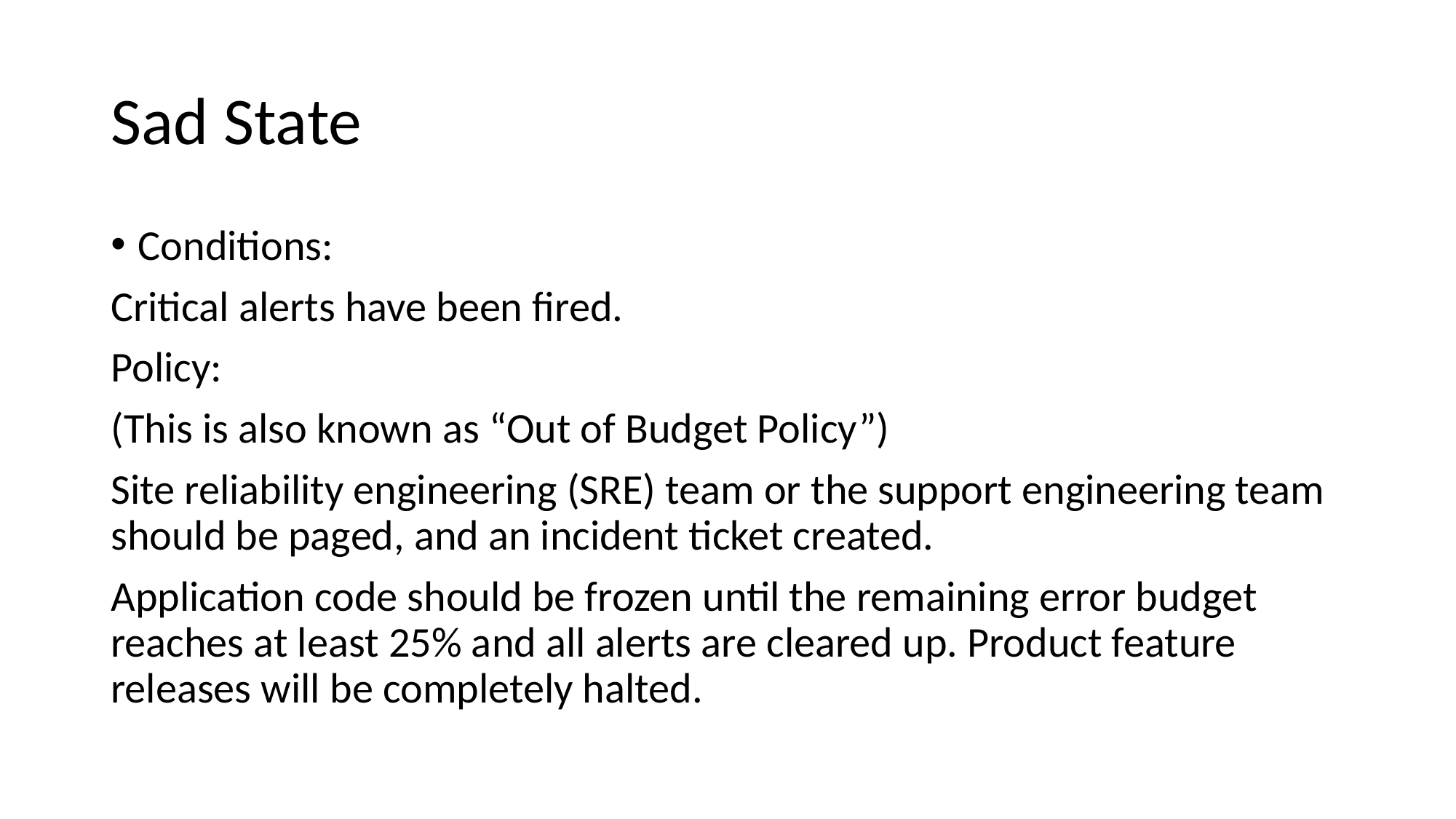

# Sad State
Conditions:
Critical alerts have been fired.
Policy:
(This is also known as “Out of Budget Policy”)
Site reliability engineering (SRE) team or the support engineering team should be paged, and an incident ticket created.
Application code should be frozen until the remaining error budget reaches at least 25% and all alerts are cleared up. Product feature releases will be completely halted.